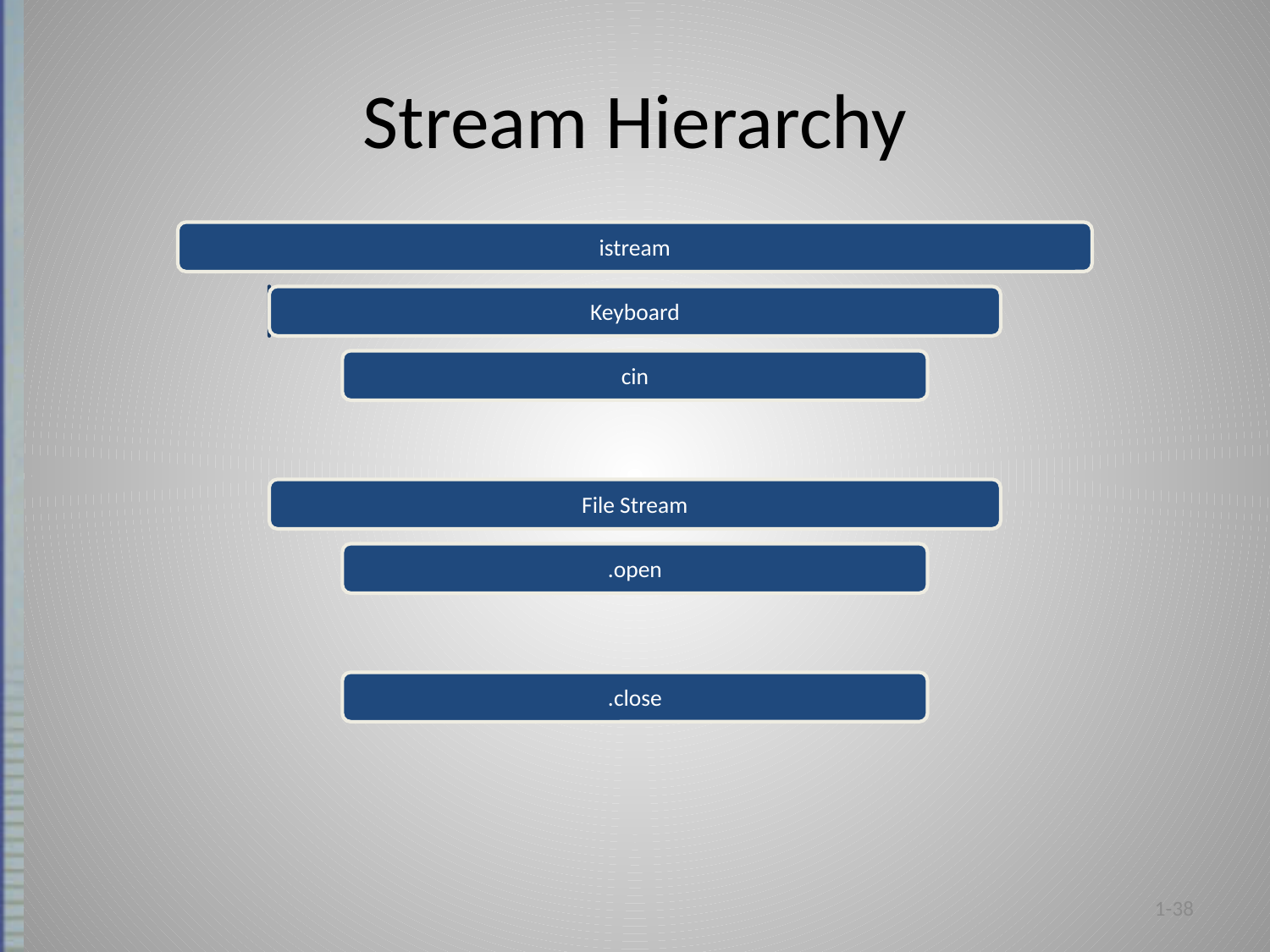

# Stream Hierarchy
istream
Keyboard
cin
File Stream
.open
.close
1-38